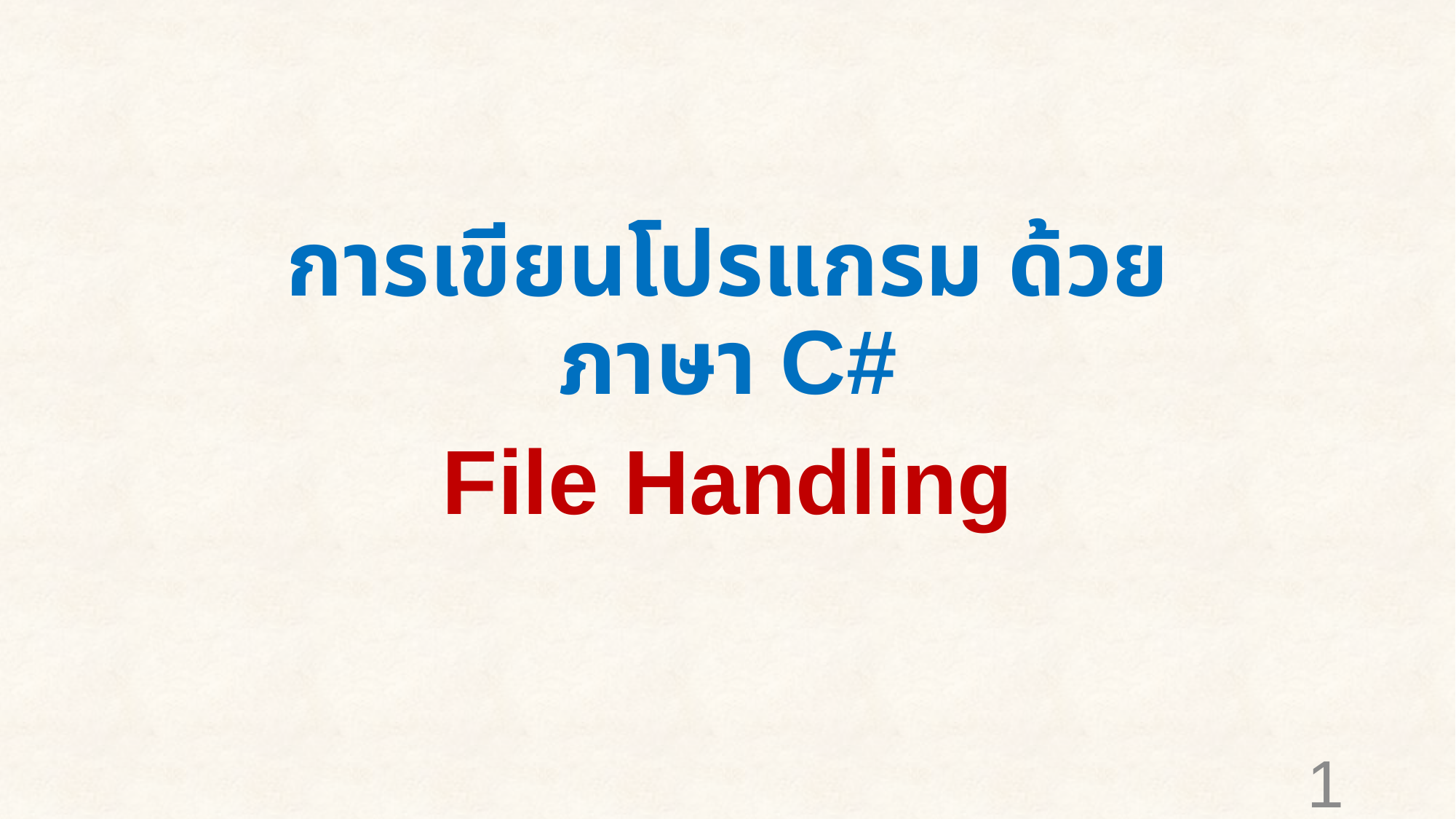

# การเขียนโปรแกรม ด้วยภาษา C#
File Handling
1